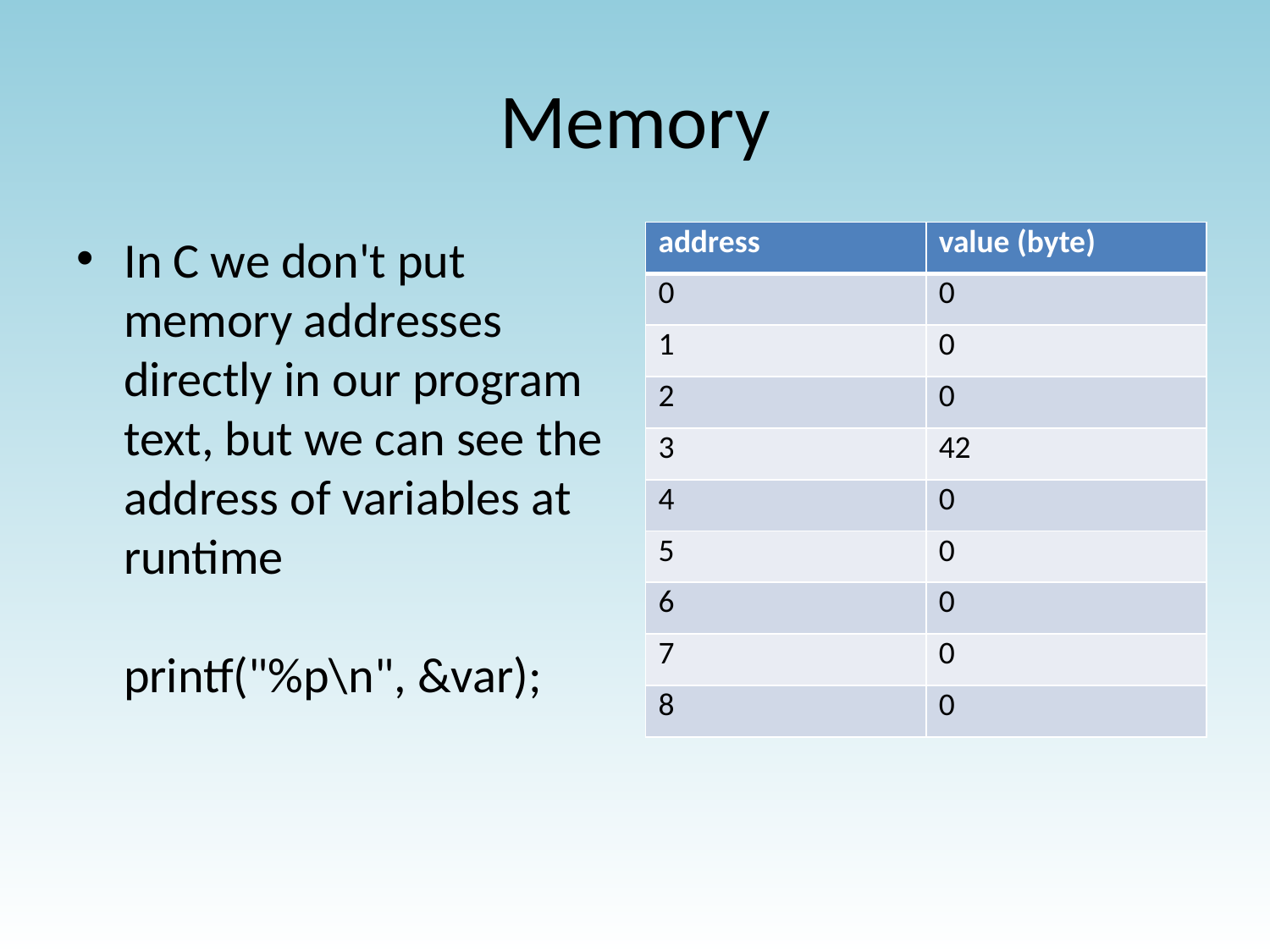

# Memory
In C we don't put memory addresses directly in our program text, but we can see the address of variables at runtime
printf("%p\n", &var);
| address | value (byte) |
| --- | --- |
| 0 | 0 |
| 1 | 0 |
| 2 | 0 |
| 3 | 42 |
| 4 | 0 |
| 5 | 0 |
| 6 | 0 |
| 7 | 0 |
| 8 | 0 |